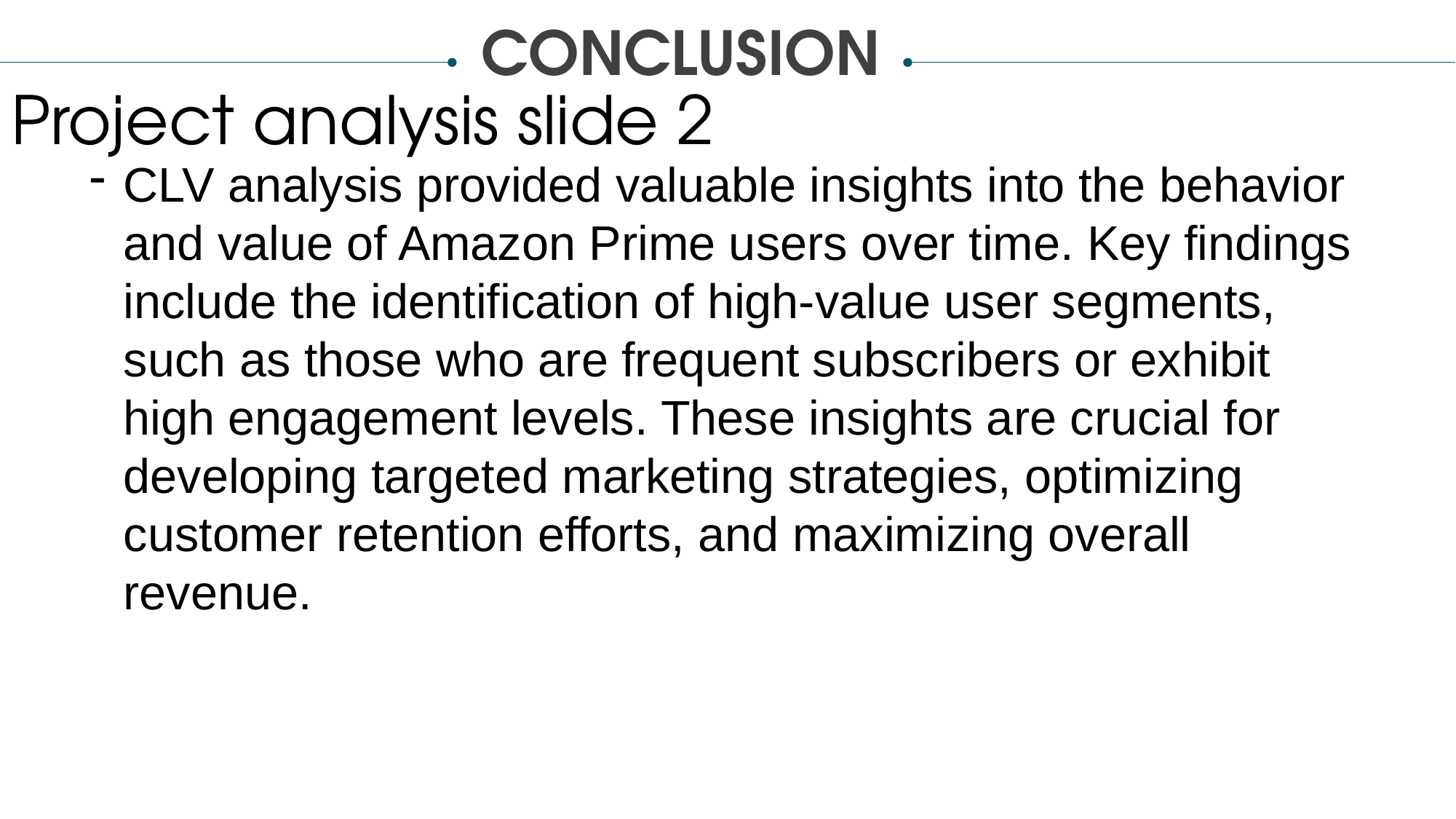

CONCLUSION
Project analysis slide 2
CLV analysis provided valuable insights into the behavior and value of Amazon Prime users over time. Key findings include the identification of high-value user segments, such as those who are frequent subscribers or exhibit high engagement levels. These insights are crucial for developing targeted marketing strategies, optimizing customer retention efforts, and maximizing overall revenue.